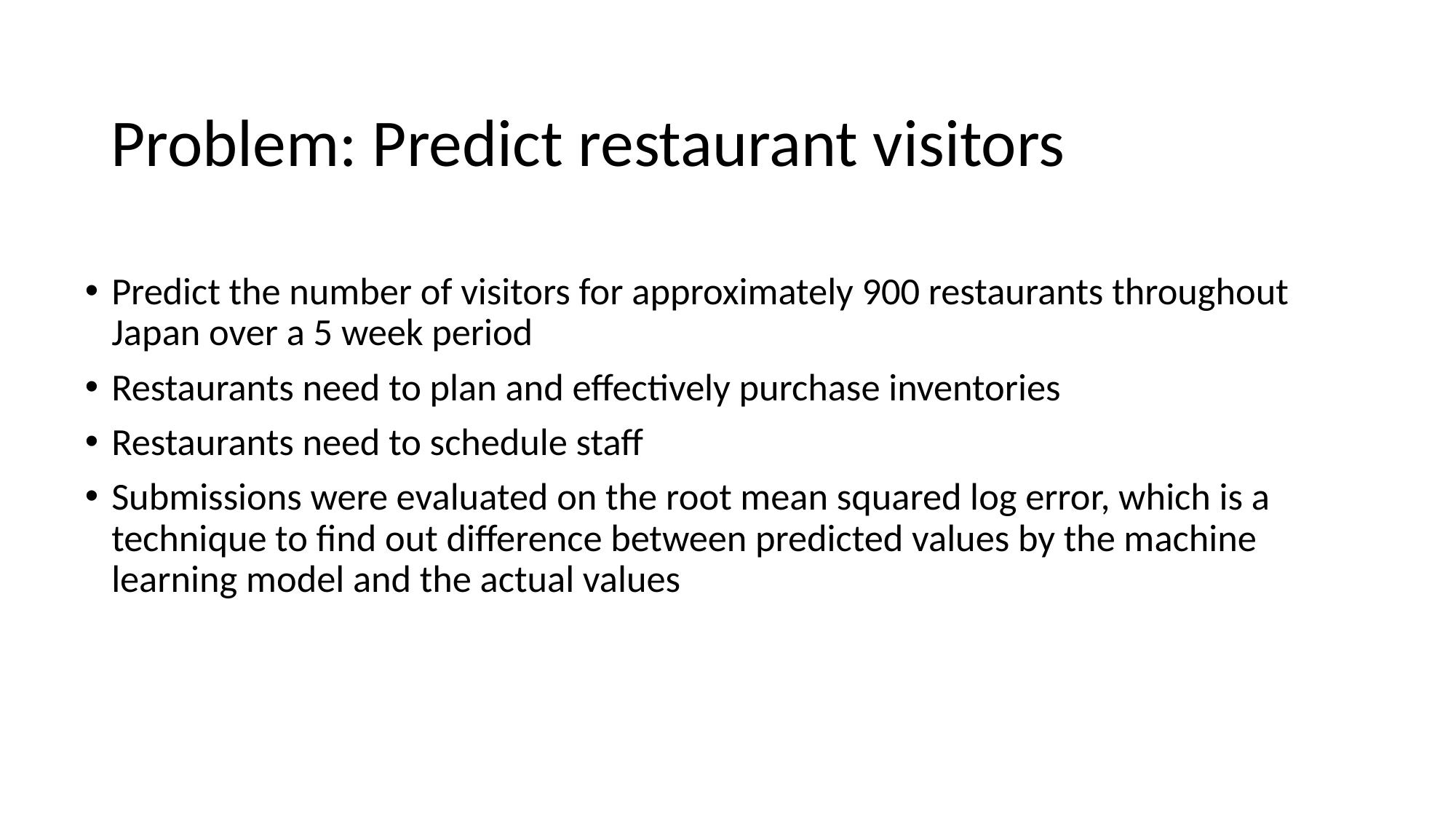

# Problem: Predict restaurant visitors
Predict the number of visitors for approximately 900 restaurants throughout Japan over a 5 week period
Restaurants need to plan and effectively purchase inventories
Restaurants need to schedule staff
Submissions were evaluated on the root mean squared log error, which is a technique to find out difference between predicted values by the machine learning model and the actual values